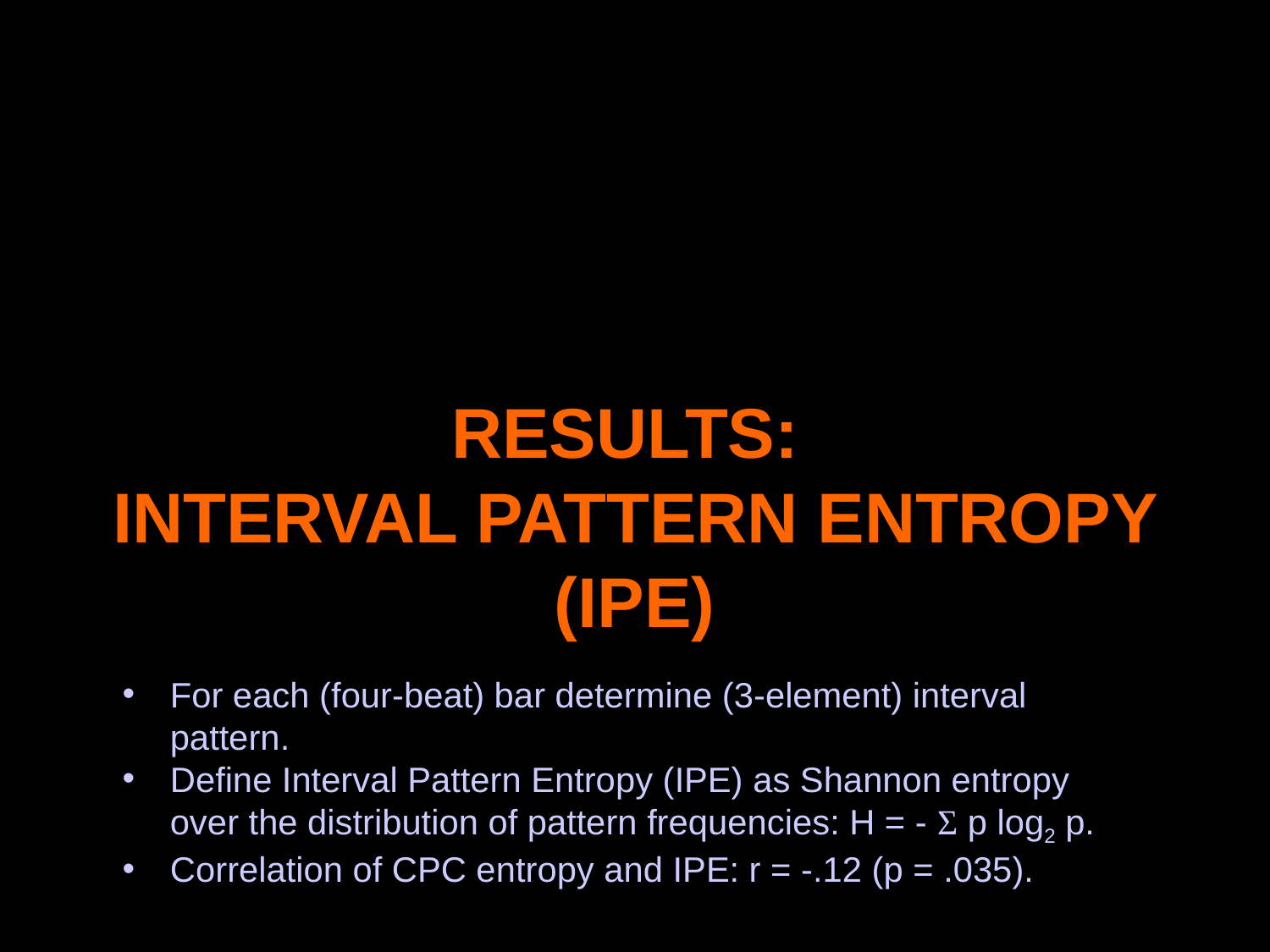

# Results: Interval Pattern Entropy (IPE)
For each (four-beat) bar determine (3-element) interval pattern.
Define Interval Pattern Entropy (IPE) as Shannon entropy over the distribution of pattern frequencies: H = - Σ p log2 p.
Correlation of CPC entropy and IPE: r = -.12 (p = .035).